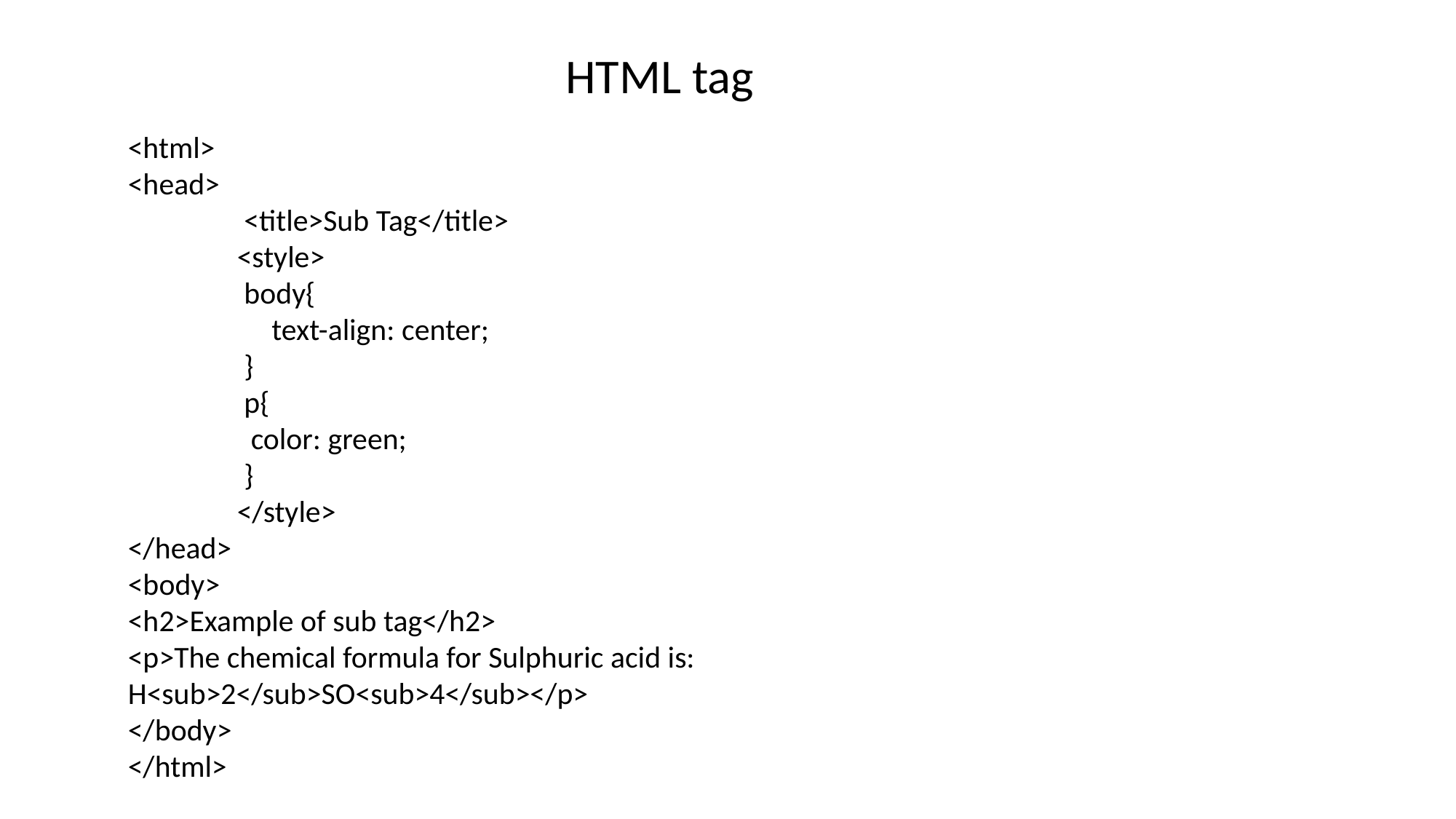

HTML tag
<html>
<head>
	 <title>Sub Tag</title>
	<style>
	 body{
	     text-align: center;
	 }
	 p{
	  color: green;
	 }
	</style>
</head>
<body>
<h2>Example of sub tag</h2>
<p>The chemical formula for Sulphuric acid is: H<sub>2</sub>SO<sub>4</sub></p>
</body>
</html>